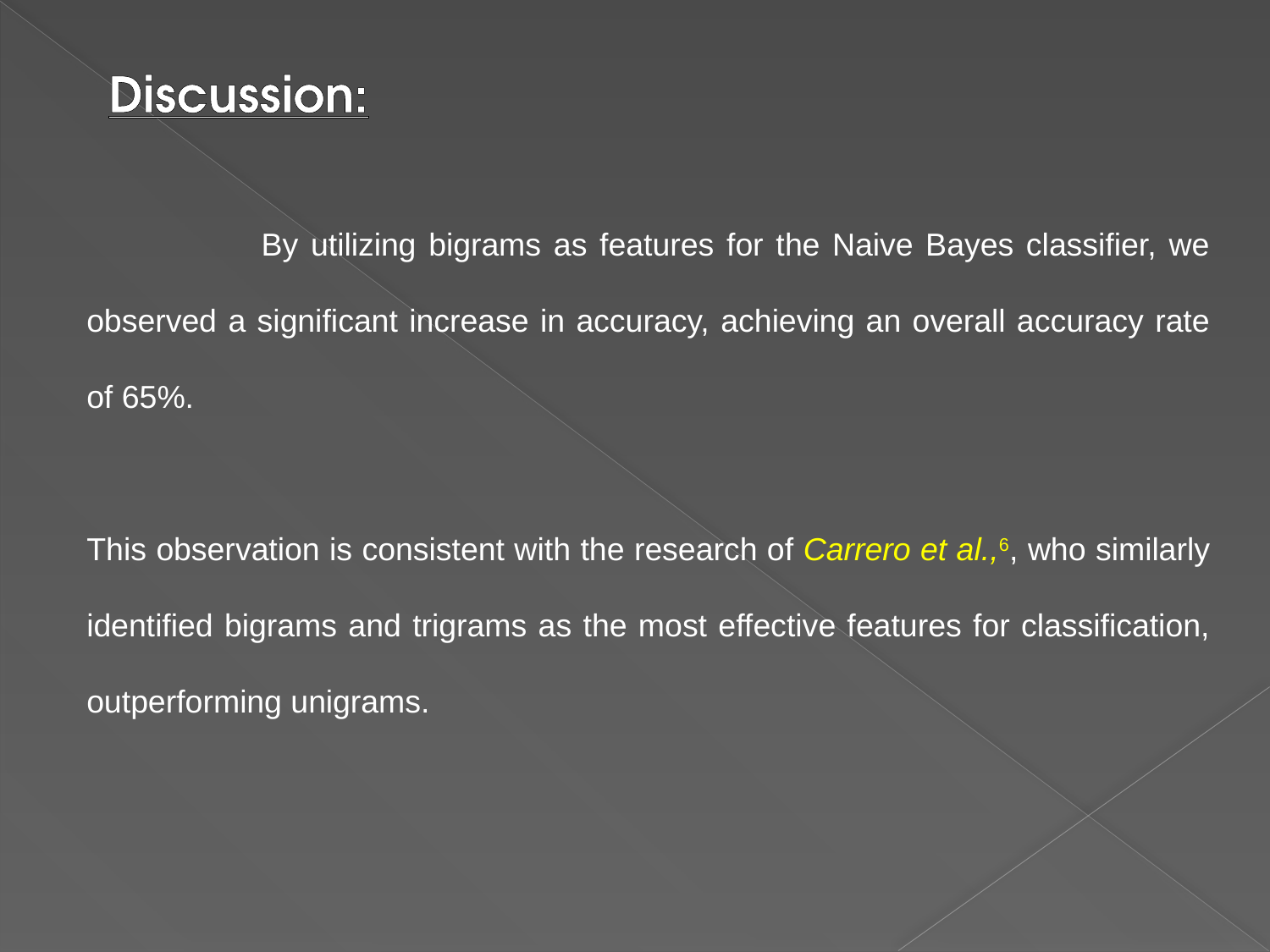

Discussion:
              By utilizing bigrams as features for the Naive Bayes classifier, we observed a significant increase in accuracy, achieving an overall accuracy rate of 65%.

This observation is consistent with the research of Carrero et al.,6, who similarly identified bigrams and trigrams as the most effective features for classification, outperforming unigrams.